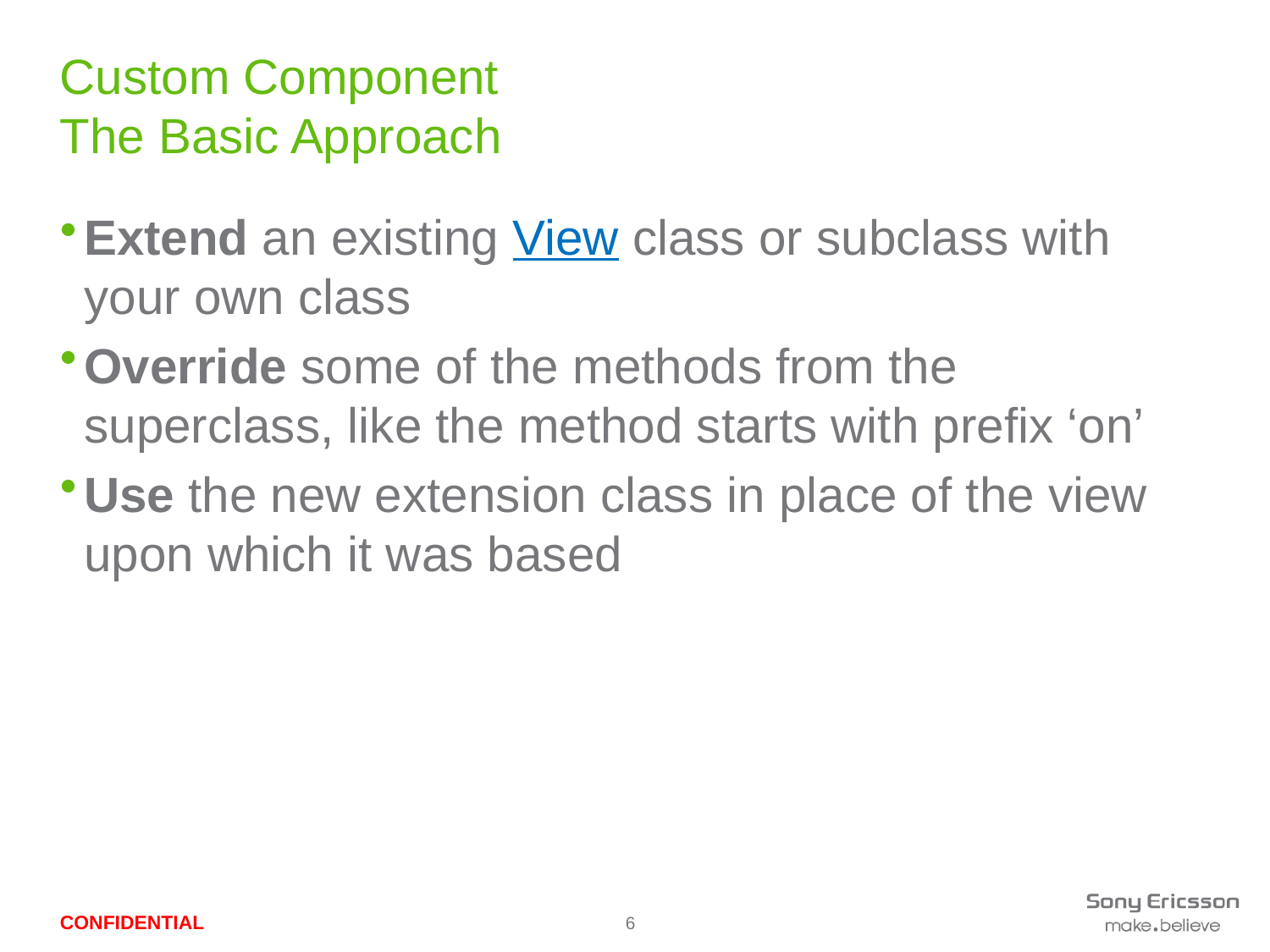

# Custom Component The Basic Approach
Extend an existing View class or subclass with your own class
Override some of the methods from the superclass, like the method starts with prefix ‘on’
Use the new extension class in place of the view upon which it was based